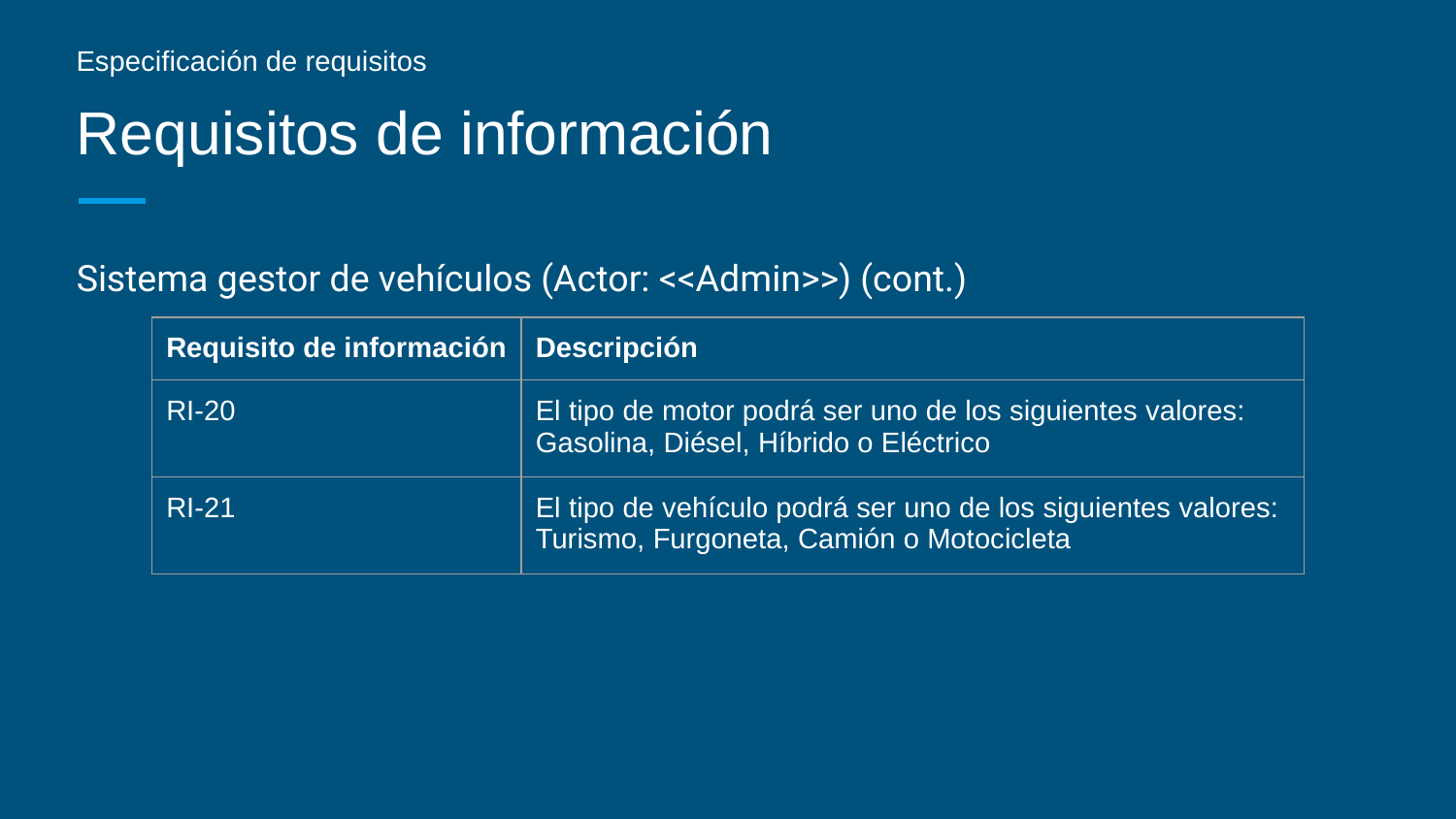

Especificación de requisitos
# Requisitos de información
Sistema gestor de vehículos (Actor: <<Admin>>) (cont.)
| Requisito de información | Descripción |
| --- | --- |
| RI-20 | El tipo de motor podrá ser uno de los siguientes valores: Gasolina, Diésel, Híbrido o Eléctrico |
| RI-21 | El tipo de vehículo podrá ser uno de los siguientes valores: Turismo, Furgoneta, Camión o Motocicleta |